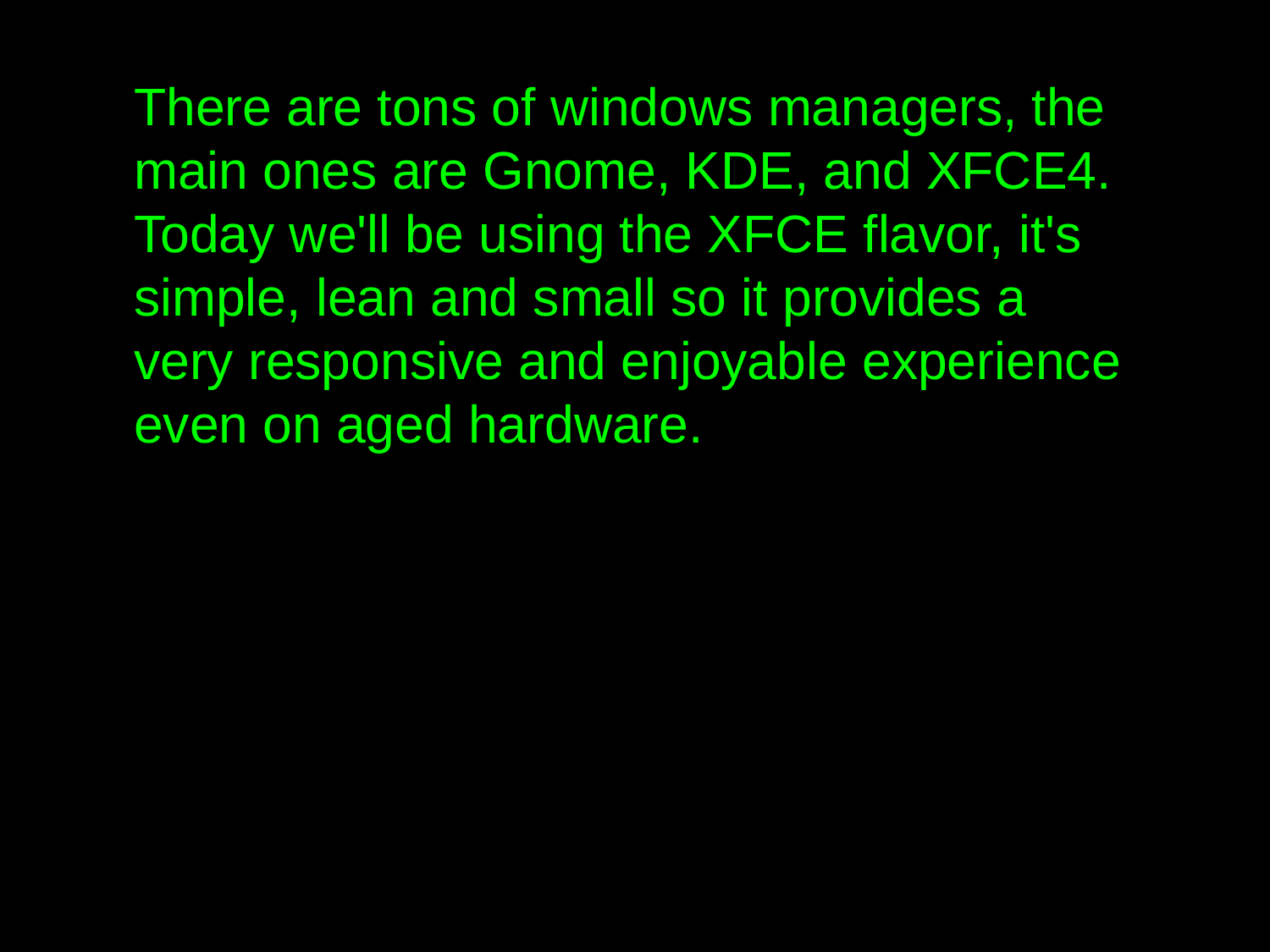

There are tons of windows managers, the main ones are Gnome, KDE, and XFCE4. Today we'll be using the XFCE flavor, it's simple, lean and small so it provides a very responsive and enjoyable experience even on aged hardware.